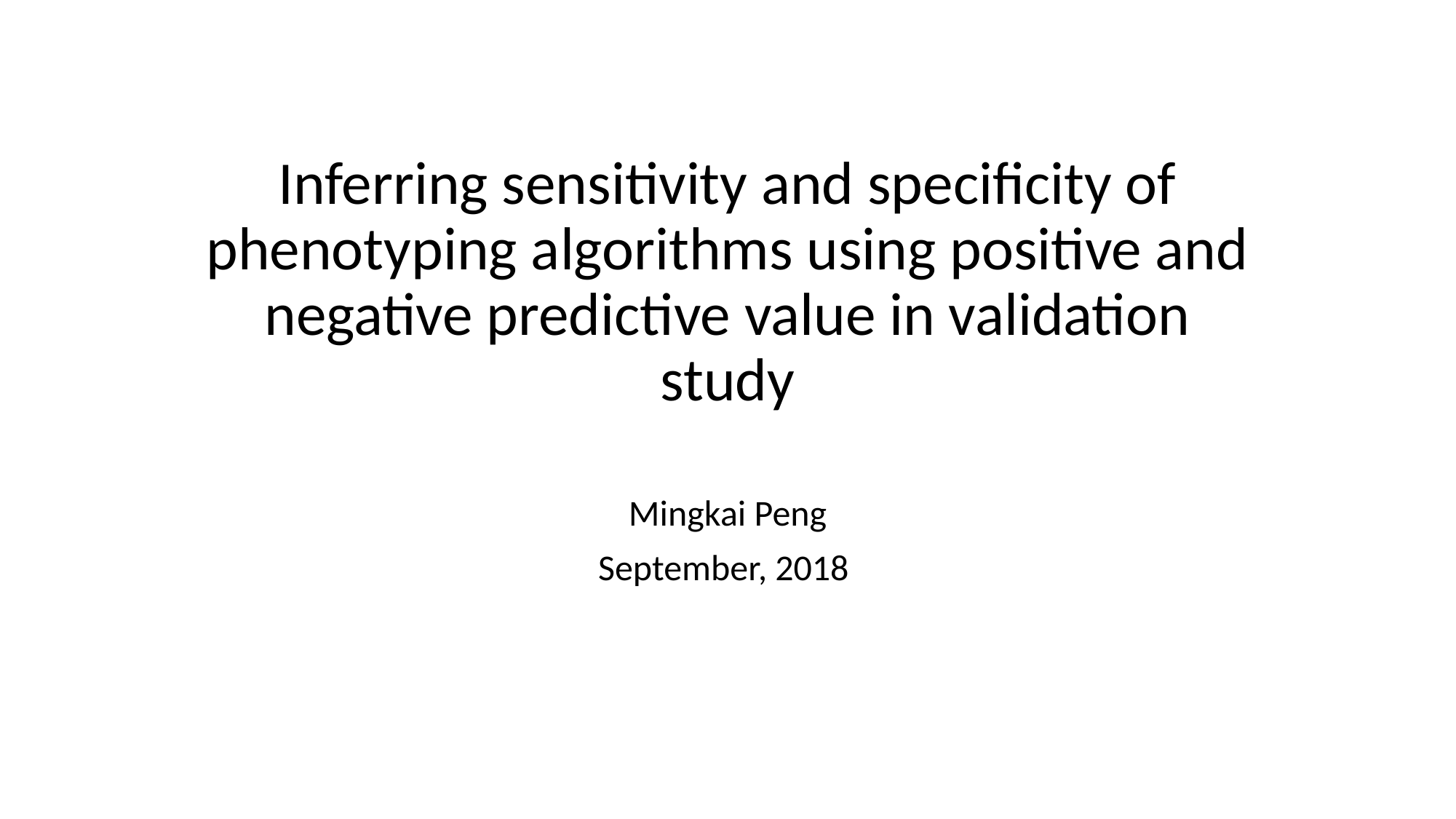

# Inferring sensitivity and specificity of phenotyping algorithms using positive and negative predictive value in validation study

Mingkai Peng
September, 2018